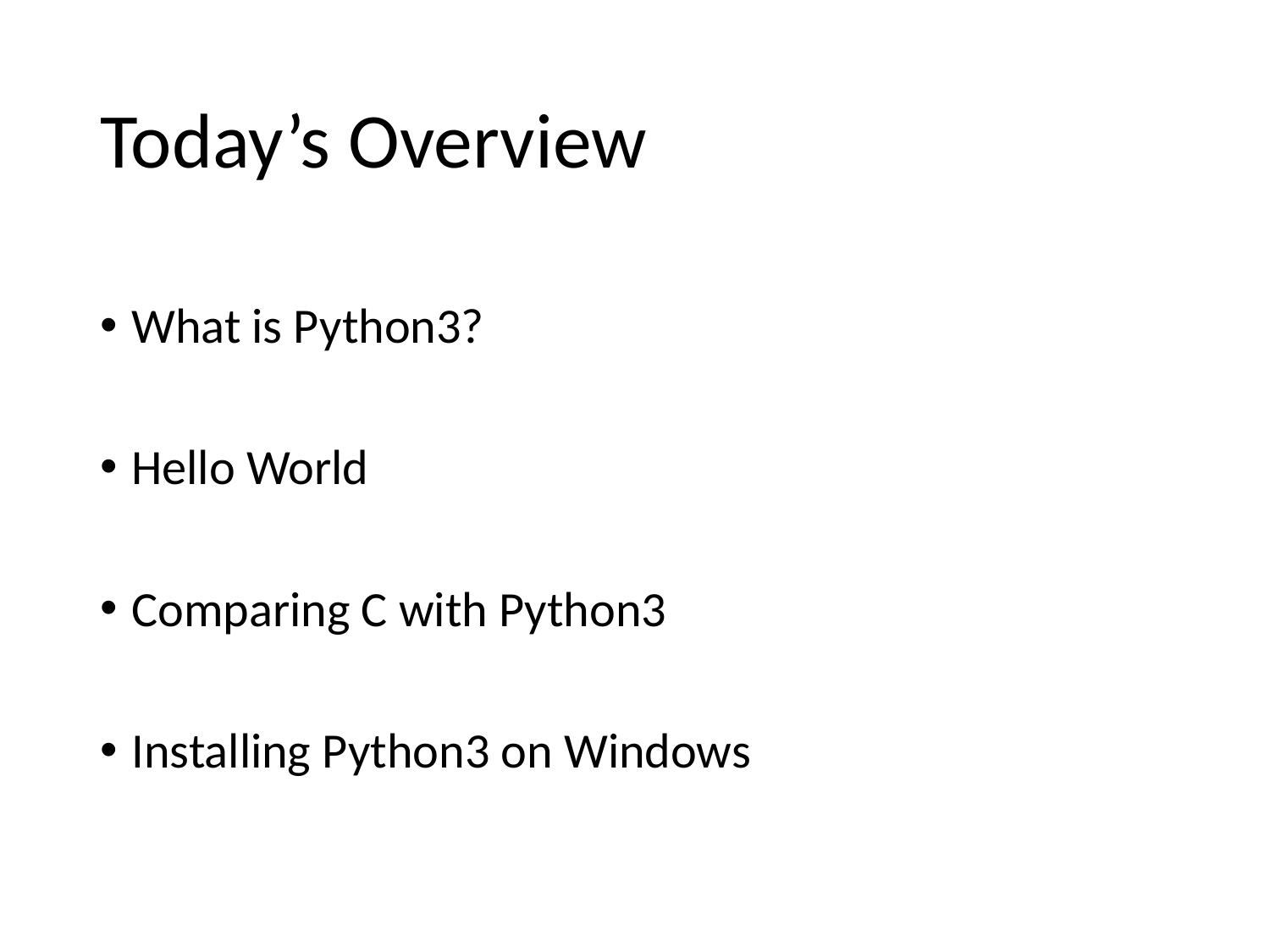

# Today’s Overview
What is Python3?

Hello World

Comparing C with Python3

Installing Python3 on Windows